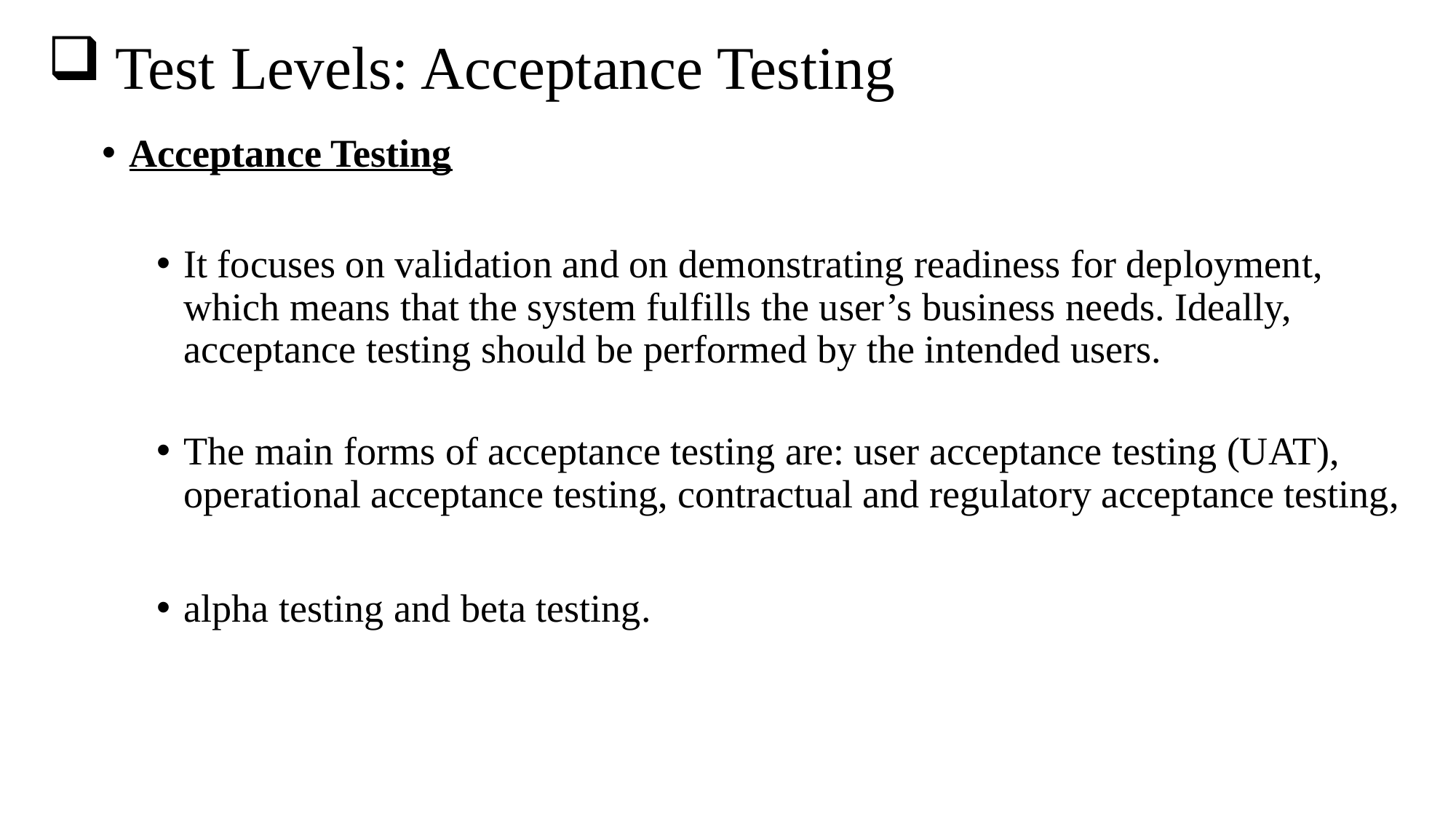

# Test Levels: Acceptance Testing
Acceptance Testing

It focuses on validation and on demonstrating readiness for deployment,  which means that the system fulfills the user’s business needs. Ideally, acceptance testing should be performed by the intended users.

The main forms of acceptance testing are: user acceptance testing (UAT), operational acceptance testing, contractual and regulatory acceptance testing,

alpha testing and beta testing.